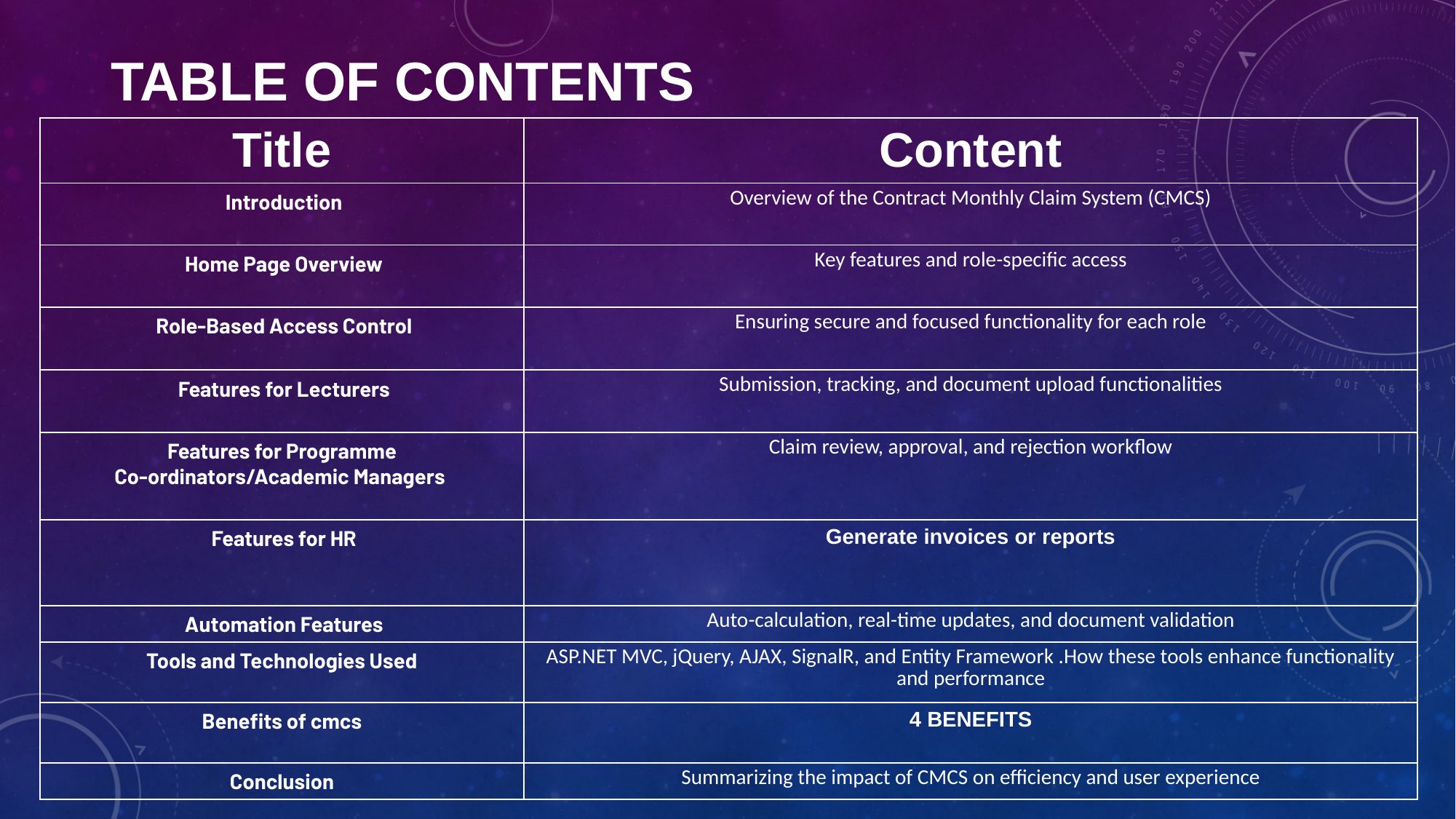

# Table of Contents
| Title | Content |
| --- | --- |
| Introduction | Overview of the Contract Monthly Claim System (CMCS) |
| Home Page Overview | Key features and role-specific access |
| Role-Based Access Control | Ensuring secure and focused functionality for each role |
| Features for Lecturers | Submission, tracking, and document upload functionalities |
| Features for Programme Co-ordinators/Academic Managers | Claim review, approval, and rejection workflow |
| Features for HR | Generate invoices or reports |
| Automation Features | Auto-calculation, real-time updates, and document validation |
| Tools and Technologies Used | ASP.NET MVC, jQuery, AJAX, SignalR, and Entity Framework .How these tools enhance functionality and performance |
| Benefits of cmcs | 4 BENEFITS |
| Conclusion | Summarizing the impact of CMCS on efficiency and user experience |